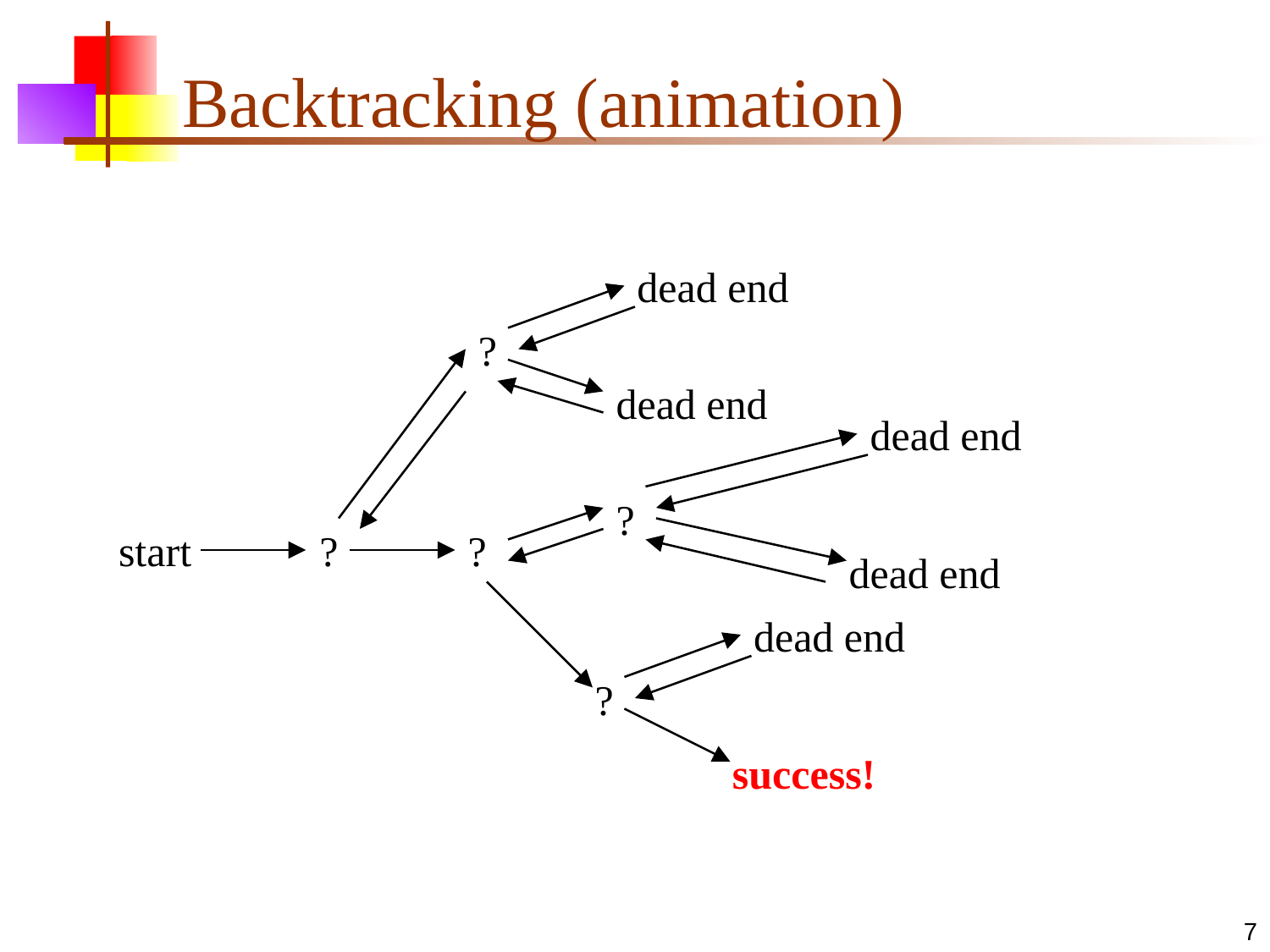

# Backtracking (animation)
dead end
?
dead end
dead end
?
start
?
?
dead end
dead end
?
success!
7